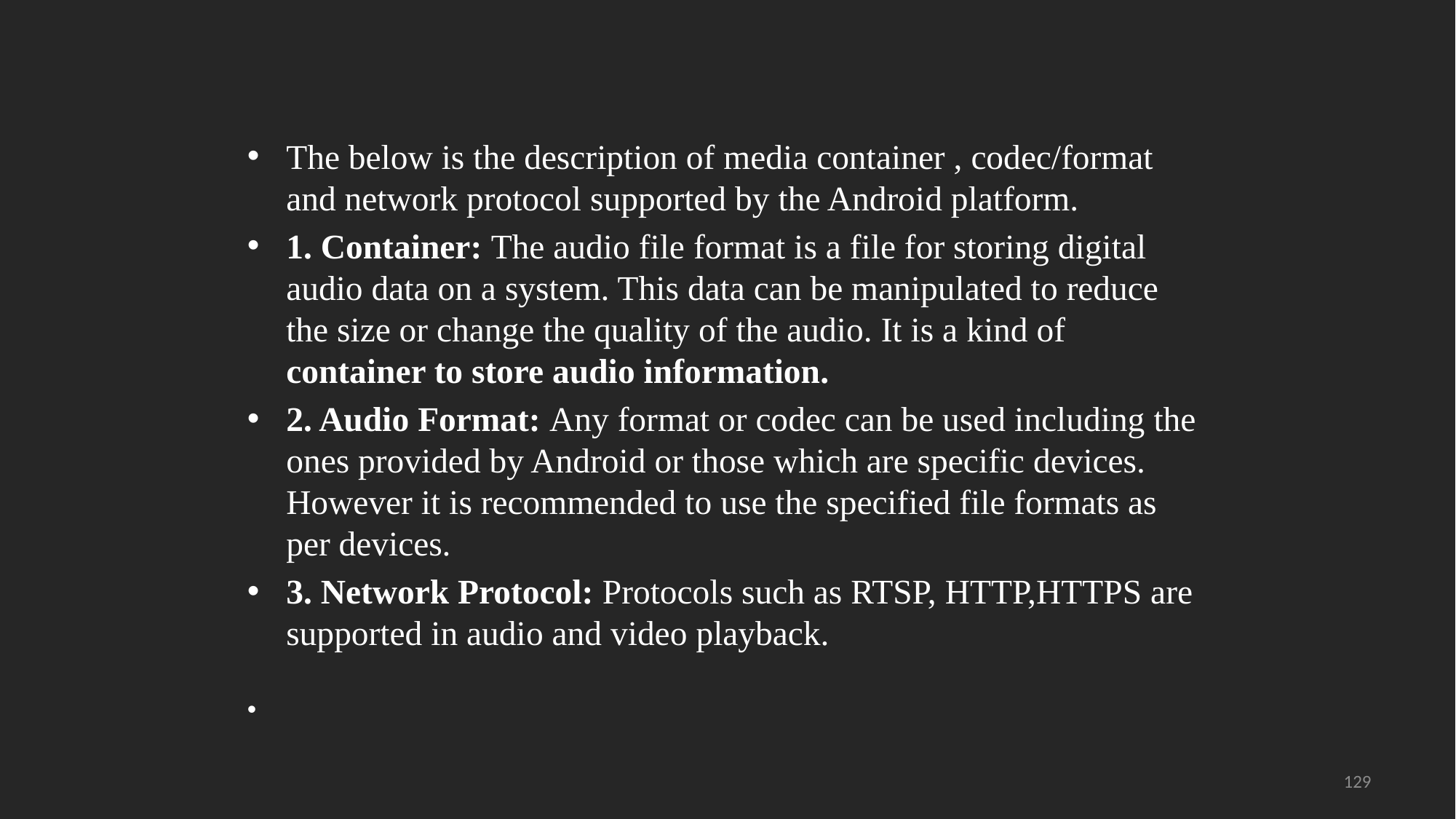

The below is the description of media container , codec/format and network protocol supported by the Android platform.
1. Container: The audio file format is a file for storing digital audio data on a system. This data can be manipulated to reduce the size or change the quality of the audio. It is a kind of container to store audio information.
2. Audio Format: Any format or codec can be used including the ones provided by Android or those which are specific devices. However it is recommended to use the specified file formats as per devices.
3. Network Protocol: Protocols such as RTSP, HTTP,HTTPS are supported in audio and video playback.

129